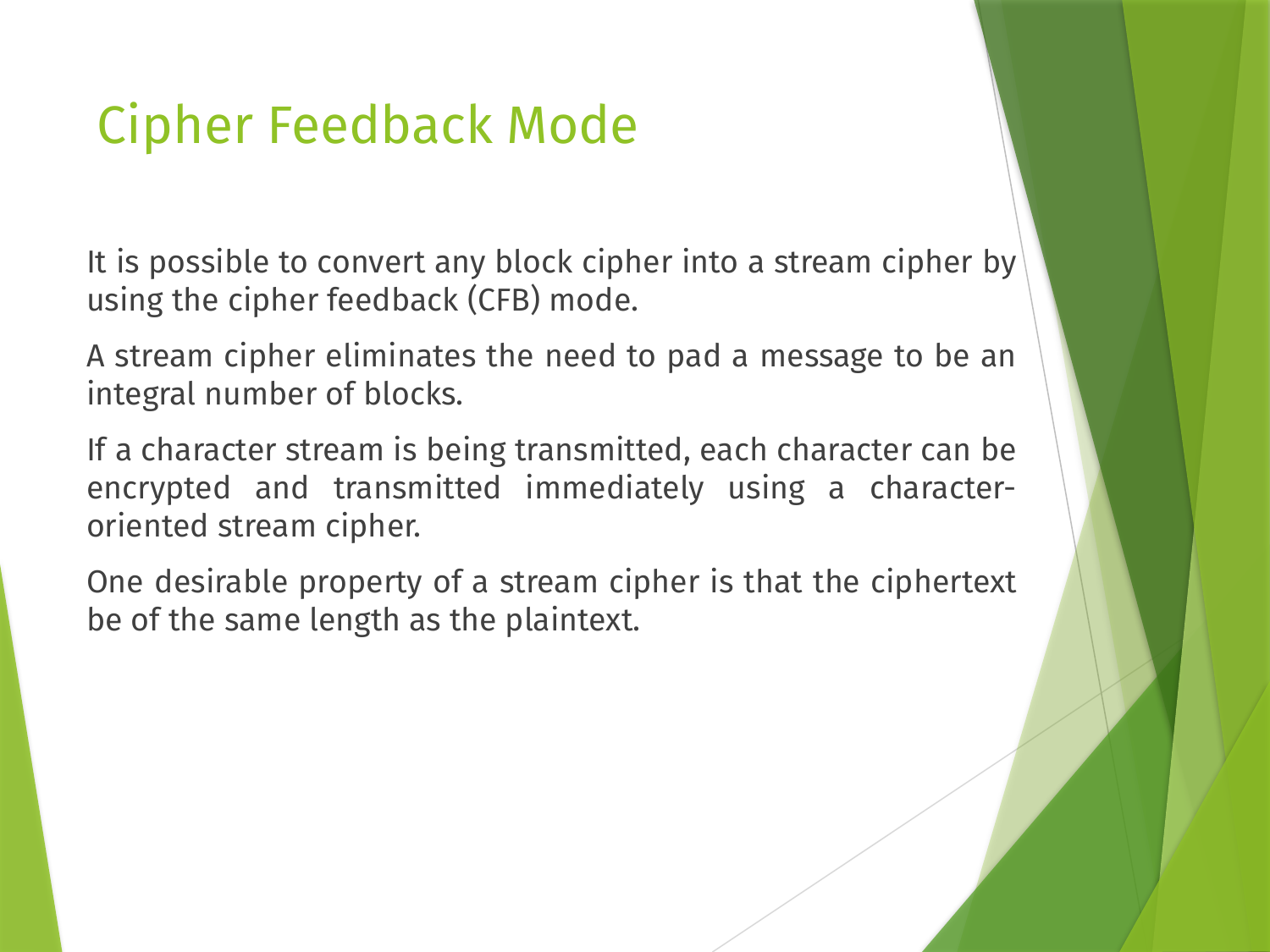

# Cipher Feedback Mode
It is possible to convert any block cipher into a stream cipher by using the cipher feedback (CFB) mode.
A stream cipher eliminates the need to pad a message to be an integral number of blocks.
If a character stream is being transmitted, each character can be encrypted and transmitted immediately using a character-oriented stream cipher.
One desirable property of a stream cipher is that the ciphertext be of the same length as the plaintext.